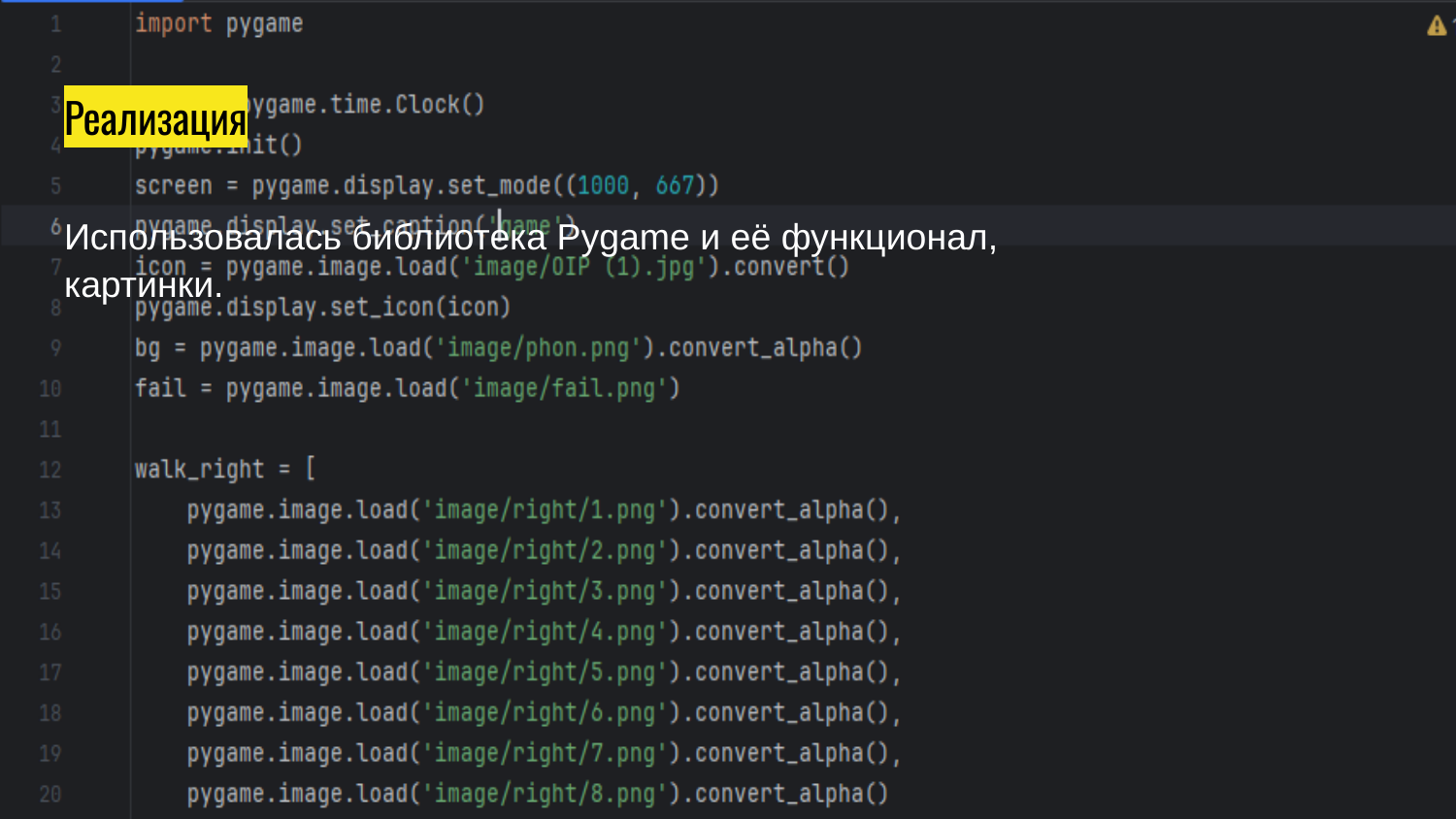

# Реализация
Использовалась библиотека Pygame и её функционал, картинки.